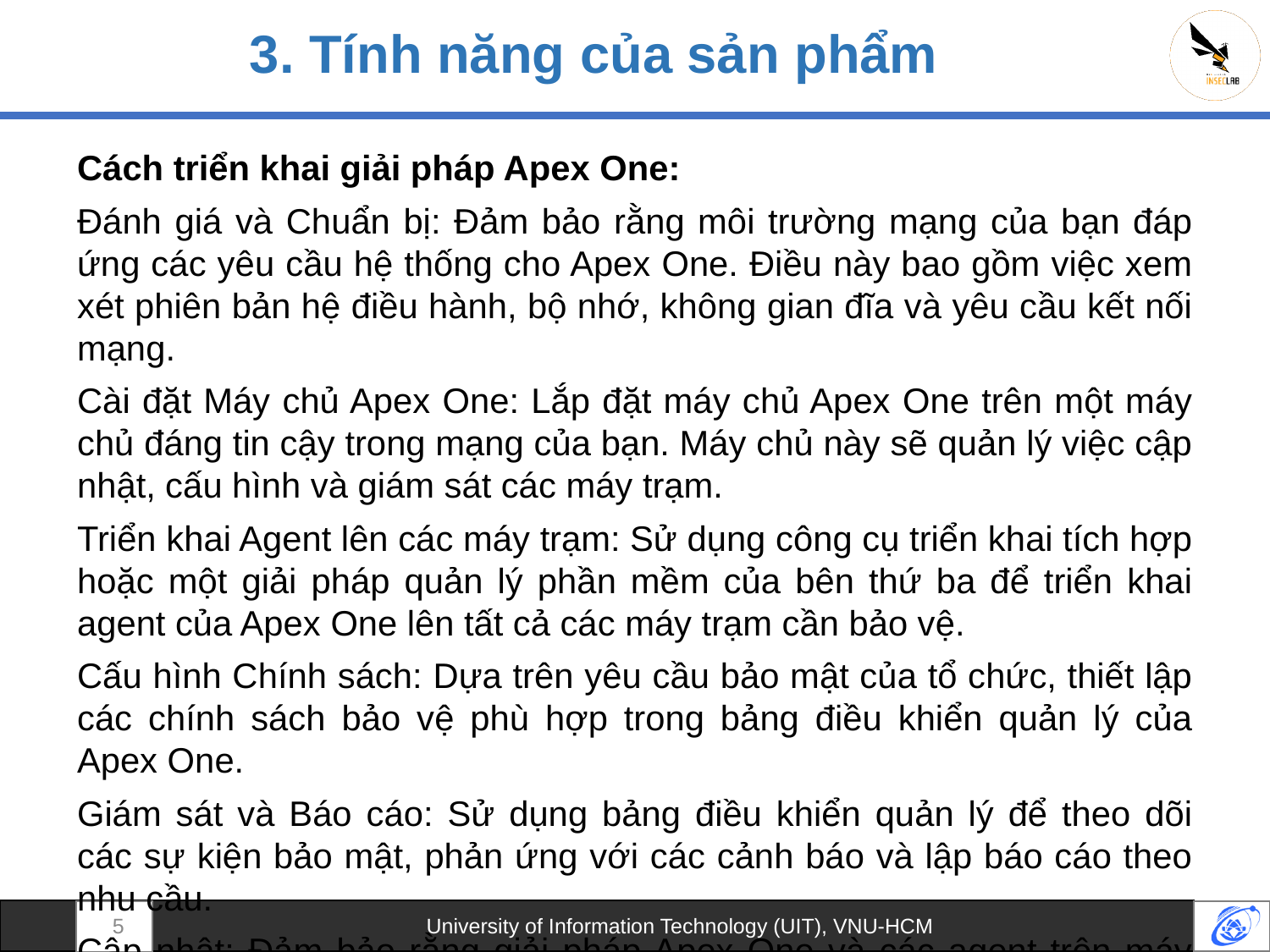

# 3. Tính năng của sản phẩm
Cách triển khai giải pháp Apex One:
Đánh giá và Chuẩn bị: Đảm bảo rằng môi trường mạng của bạn đáp ứng các yêu cầu hệ thống cho Apex One. Điều này bao gồm việc xem xét phiên bản hệ điều hành, bộ nhớ, không gian đĩa và yêu cầu kết nối mạng.
Cài đặt Máy chủ Apex One: Lắp đặt máy chủ Apex One trên một máy chủ đáng tin cậy trong mạng của bạn. Máy chủ này sẽ quản lý việc cập nhật, cấu hình và giám sát các máy trạm.
Triển khai Agent lên các máy trạm: Sử dụng công cụ triển khai tích hợp hoặc một giải pháp quản lý phần mềm của bên thứ ba để triển khai agent của Apex One lên tất cả các máy trạm cần bảo vệ.
Cấu hình Chính sách: Dựa trên yêu cầu bảo mật của tổ chức, thiết lập các chính sách bảo vệ phù hợp trong bảng điều khiển quản lý của Apex One.
Giám sát và Báo cáo: Sử dụng bảng điều khiển quản lý để theo dõi các sự kiện bảo mật, phản ứng với các cảnh báo và lập báo cáo theo nhu cầu.
Cập nhật: Đảm bảo rằng giải pháp Apex One và các agent trên máy trạm đều được cập nhật thường xuyên để đối phó với các mối đe dọa mới.
5